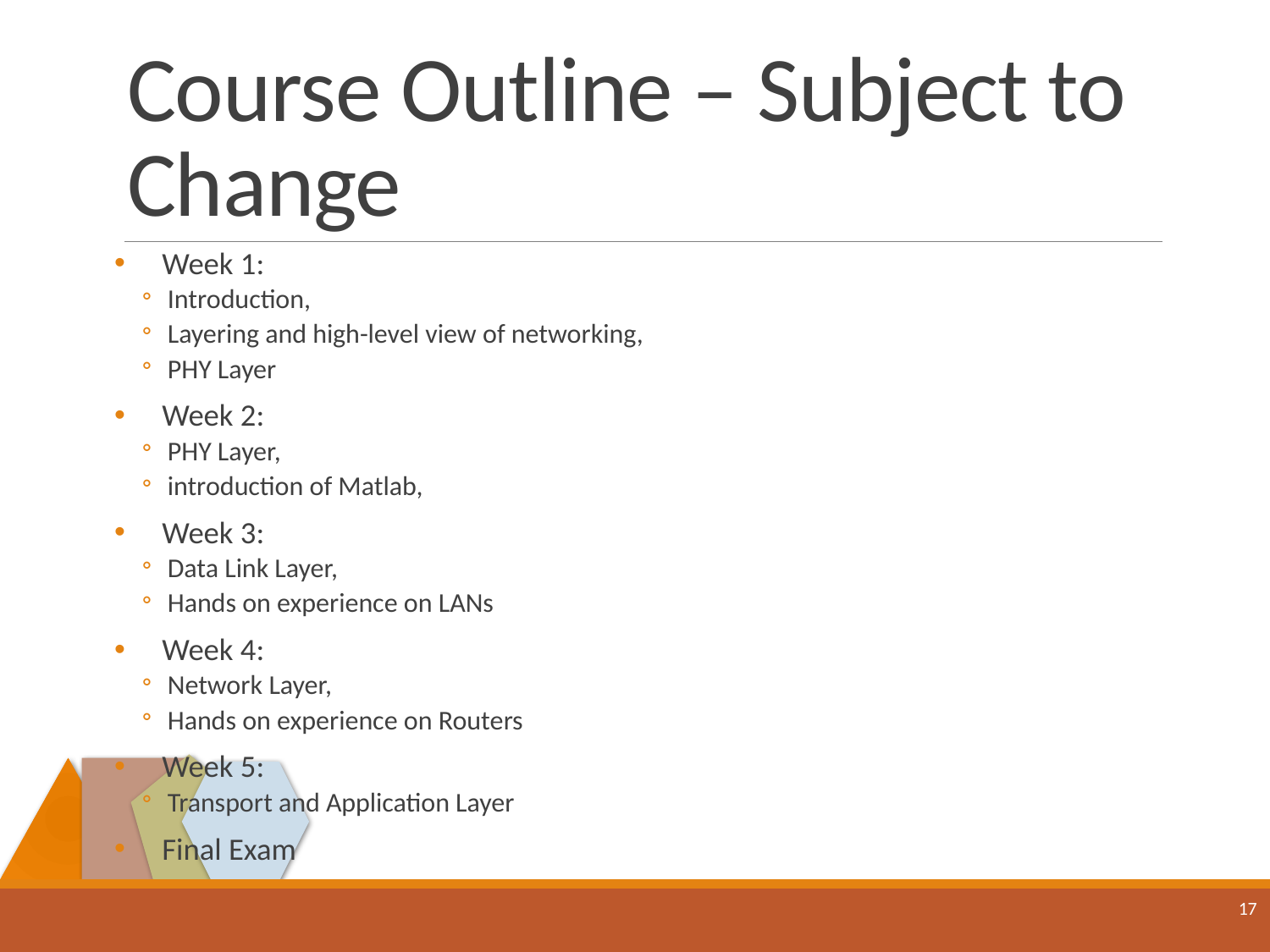

# Course Outline – Subject to Change
Week 1:
Introduction,
Layering and high-level view of networking,
PHY Layer
Week 2:
PHY Layer,
introduction of Matlab,
Week 3:
Data Link Layer,
Hands on experience on LANs
Week 4:
Network Layer,
Hands on experience on Routers
Week 5:
Transport and Application Layer
Final Exam

17